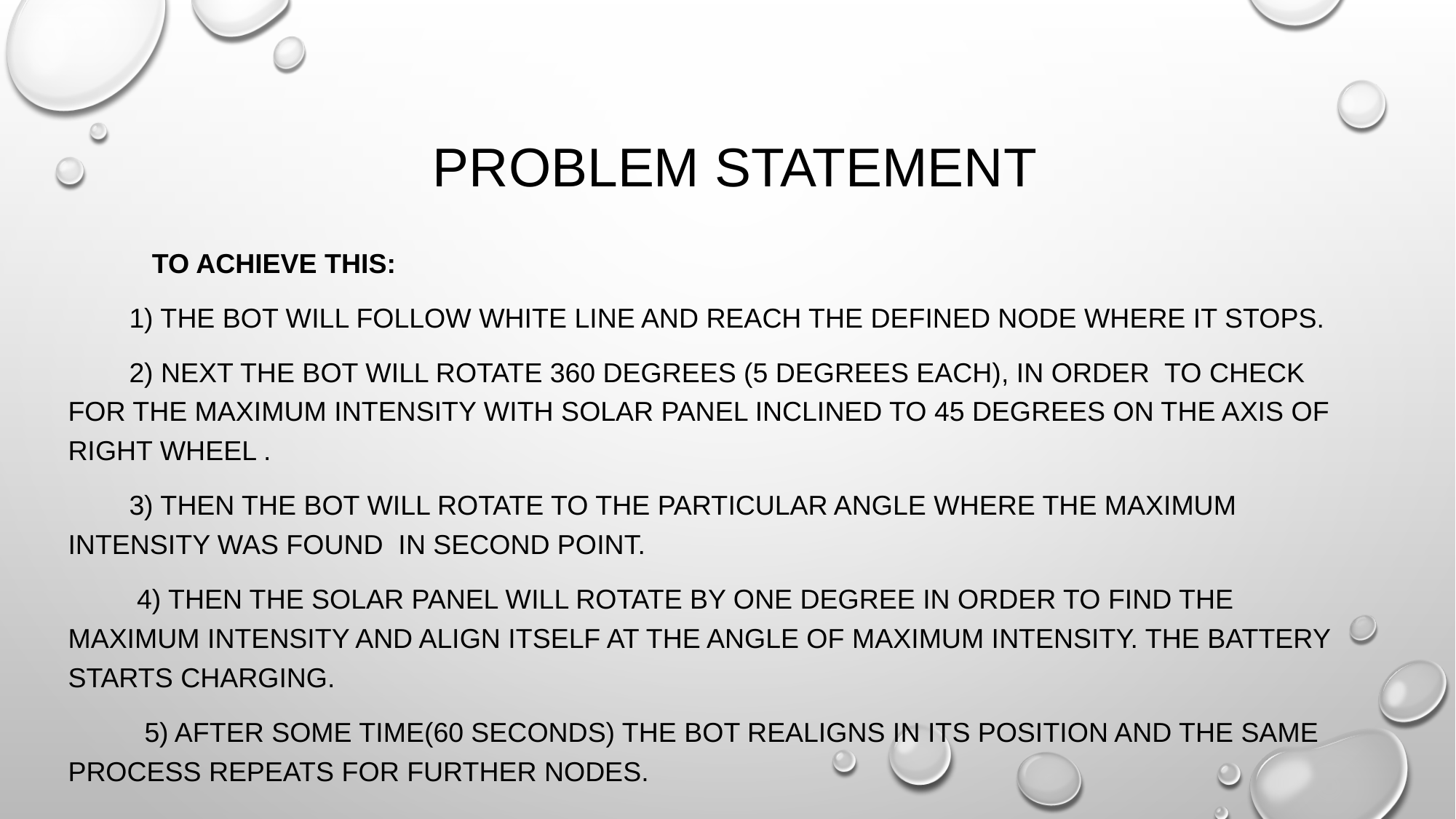

# PROBLEM STATEMENT
           TO ACHIEVE THIS:
        1) The bot will follow white line and reach the defined node where it stops.
        2) Next the bot will rotate 360 degrees (5 degrees each), in order  to check for the maximum intensity with solar panel inclined to 45 degrees on the axis of right wheel .
        3) Then the bot will rotate to the particular angle where the maximum intensity was found  in second point.
         4) Then the solar panel will ROTATE BY ONE DEGREE IN ORDER TO FIND THE MAXIMUM INTENSITY AND align itself at the angle of maximum intensity. The battery starts charging.
          5) After some time(60 seconds) the bot realigns in its position and the same process repeats for further nodes.